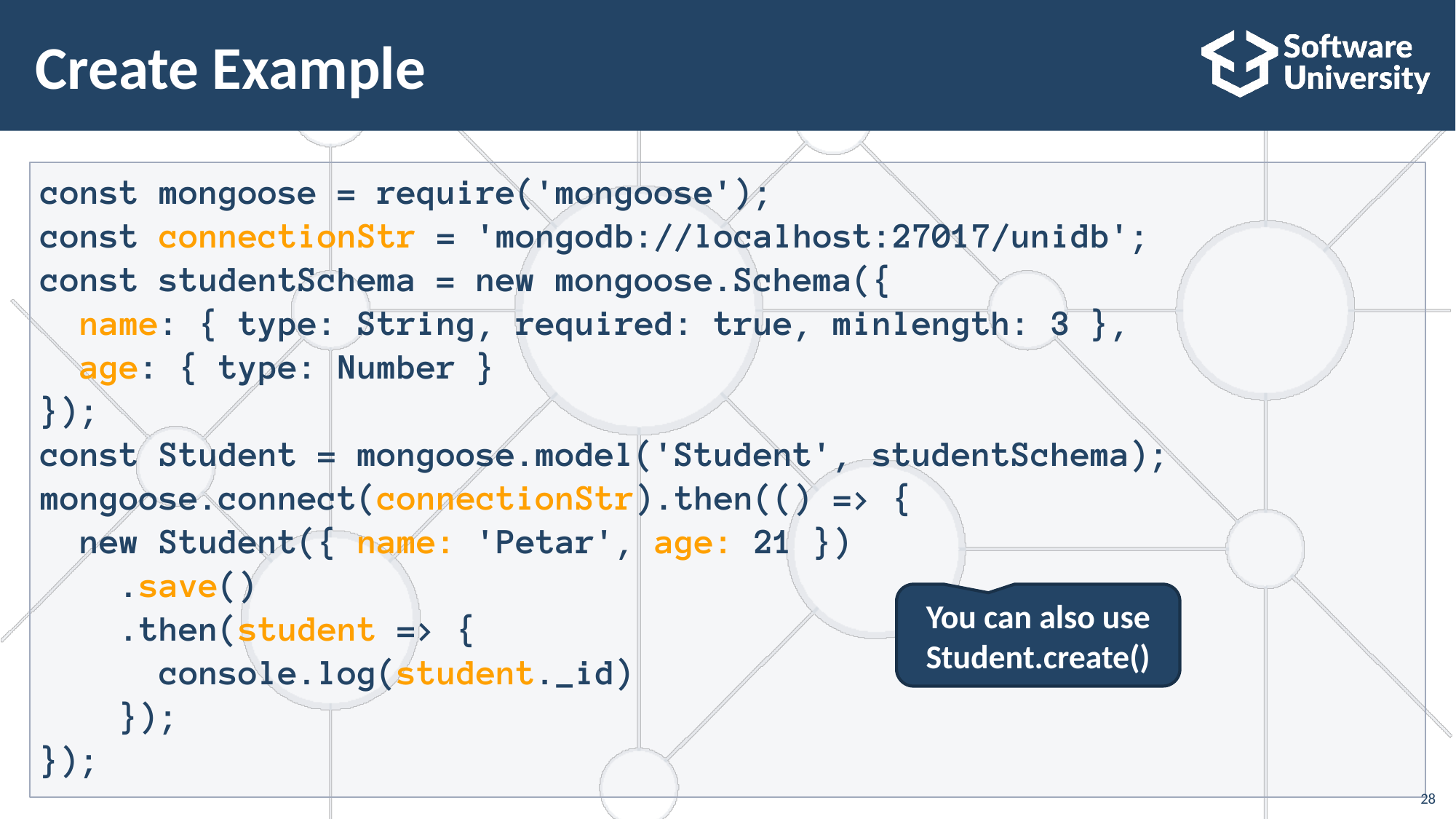

# Create Example
const mongoose = require('mongoose');
const connectionStr = 'mongodb://localhost:27017/unidb';
const studentSchema = new mongoose.Schema({
  name: { type: String, required: true, minlength: 3 },
  age: { type: Number }
});
const Student = mongoose.model('Student', studentSchema);
mongoose.connect(connectionStr).then(() => {
  new Student({ name: 'Petar', age: 21 })
    .save()
    .then(student => {
      console.log(student._id)
    });
});
You can also use Student.create()
28